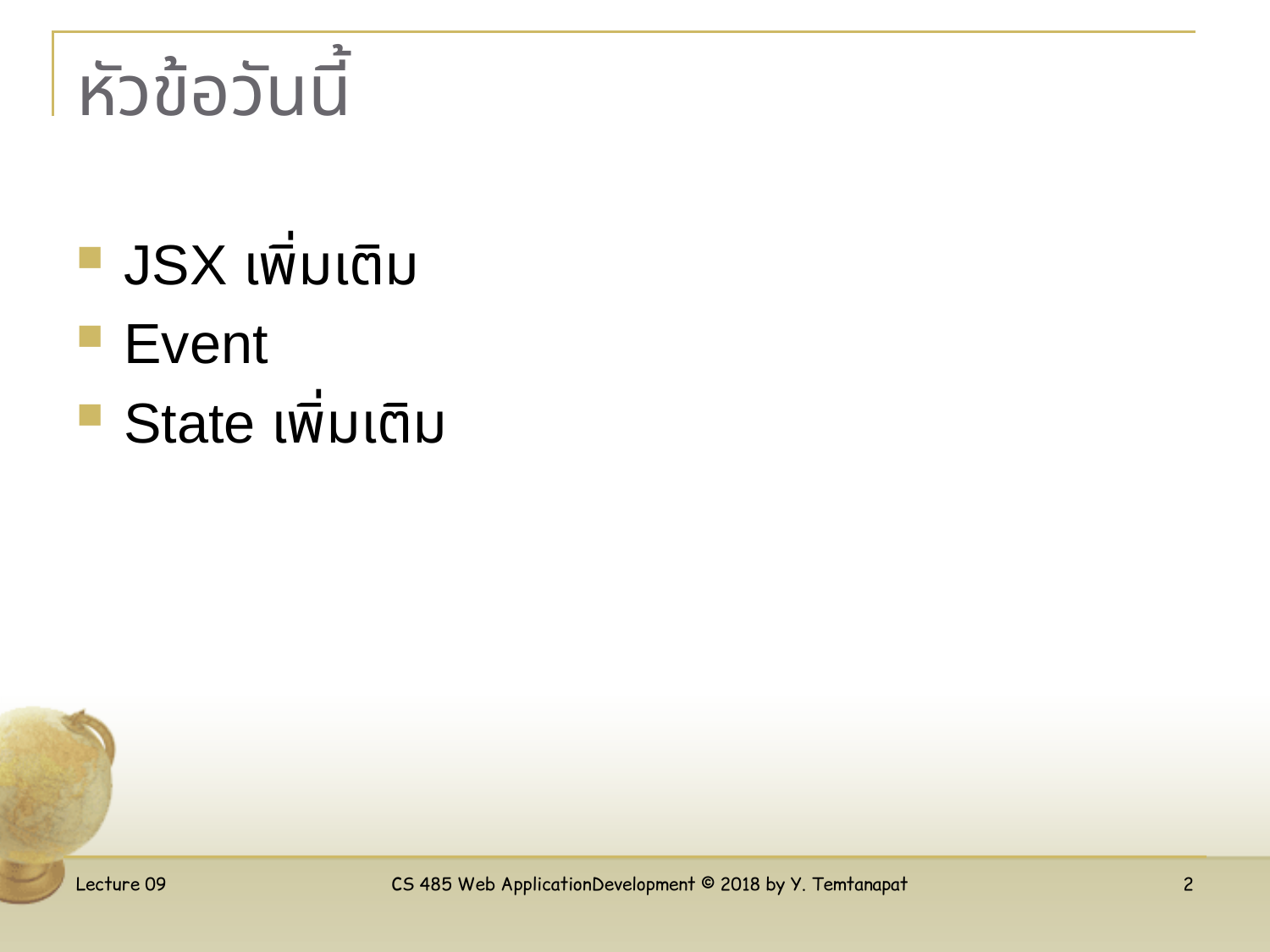

# หัวข้อวันนี้
JSX เพิ่มเติม
Event
State เพิ่มเติม

Lecture 09
CS 485 Web ApplicationDevelopment © 2018 by Y. Temtanapat
2